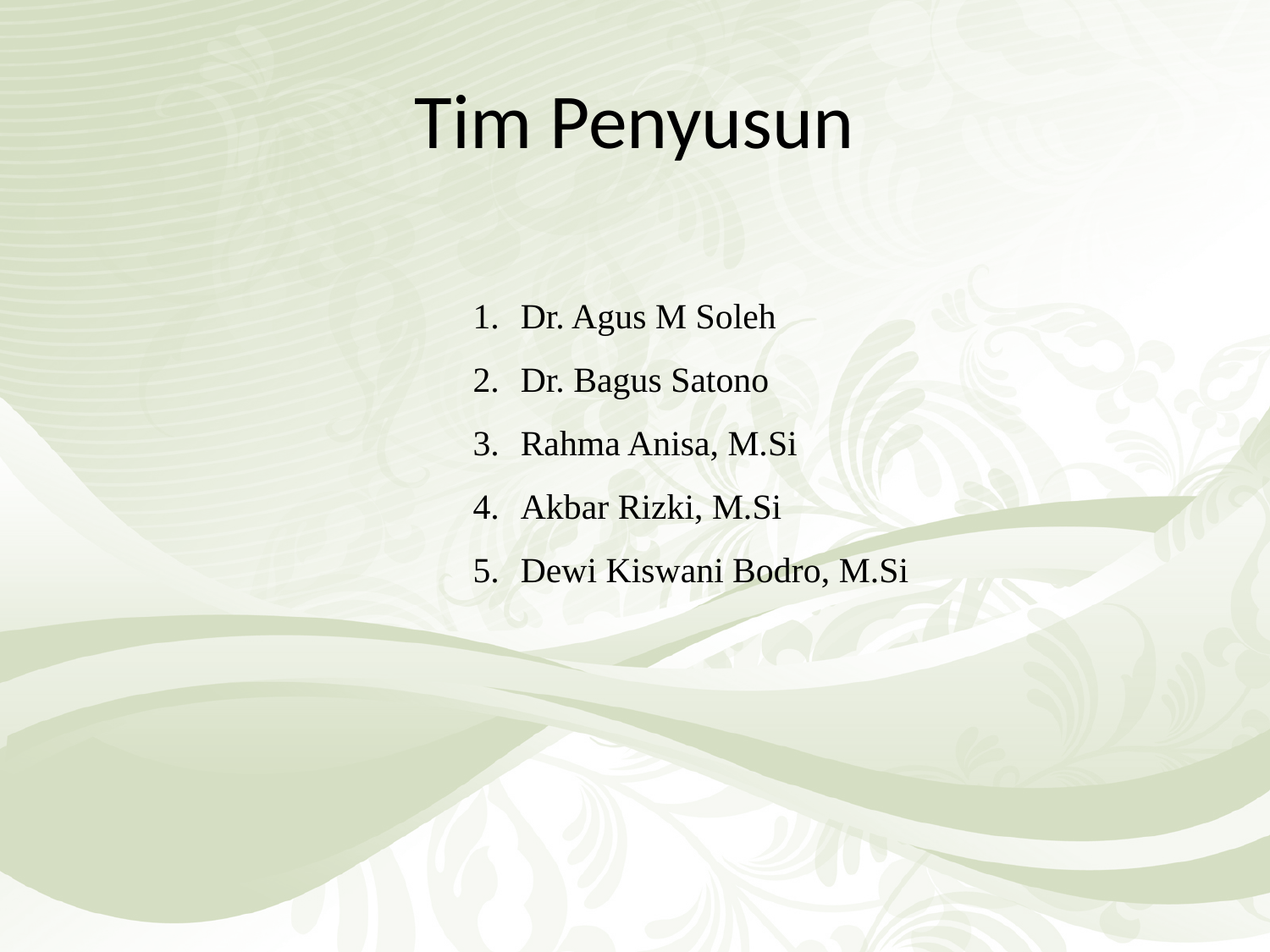

# Tim Penyusun
Dr. Agus M Soleh
Dr. Bagus Satono
Rahma Anisa, M.Si
Akbar Rizki, M.Si
Dewi Kiswani Bodro, M.Si